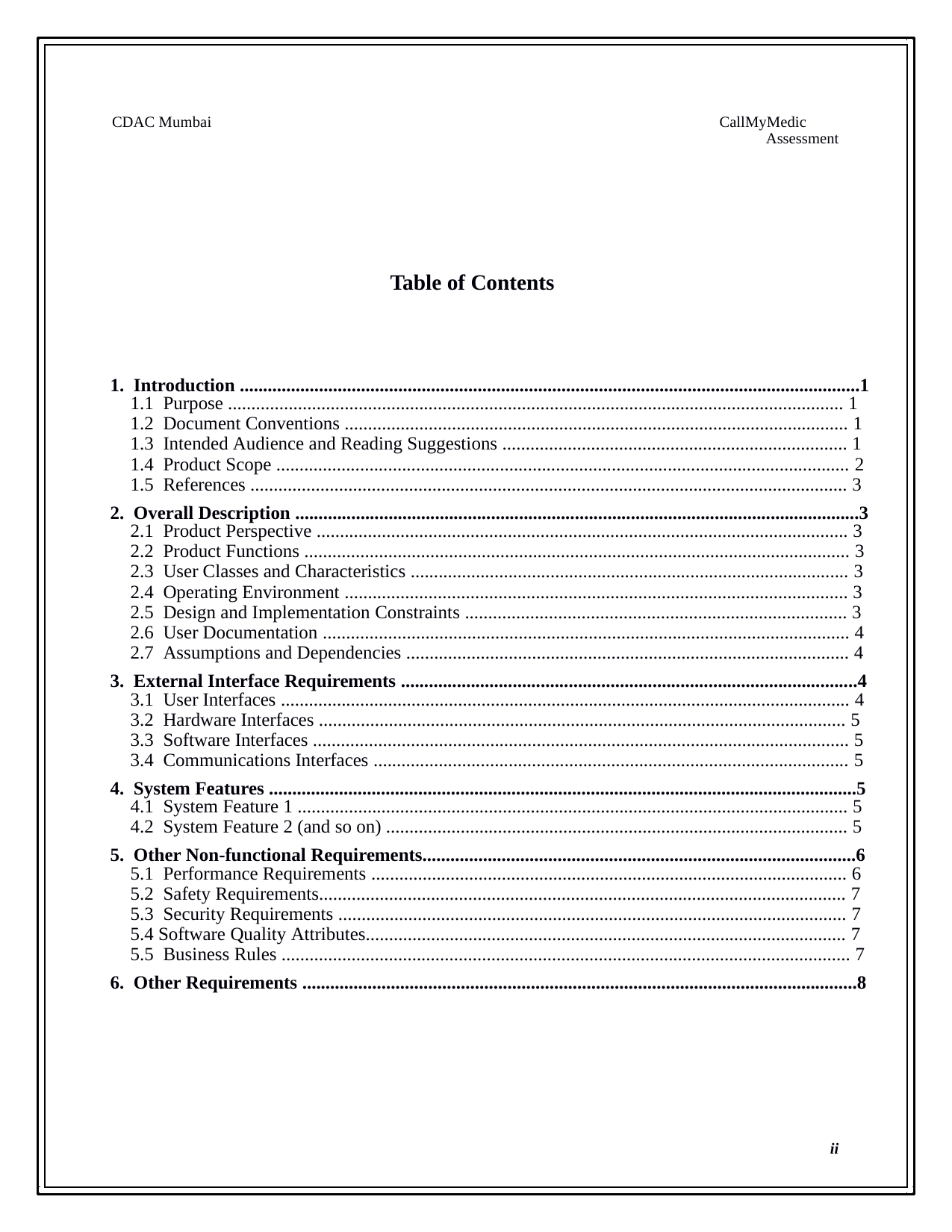

CDAC Mumbai
      CallMyMedic
	Assessment
		Table of Contents

1.  Introduction .....................................................................................................................................1
	1.1  Purpose .................................................................................................................................... 1
	1.2  Document Conventions ............................................................................................................ 1
	1.3  Intended Audience and Reading Suggestions .......................................................................... 1
	1.4  Product Scope ........................................................................................................................... 2
	1.5  References ................................................................................................................................ 3
2.  Overall Description .........................................................................................................................3
	2.1  Product Perspective .................................................................................................................. 3
	2.2  Product Functions ..................................................................................................................... 3
	2.3  User Classes and Characteristics .............................................................................................. 3
	2.4  Operating Environment ............................................................................................................ 3
	2.5  Design and Implementation Constraints .................................................................................. 3
	2.6  User Documentation ................................................................................................................. 4
	2.7  Assumptions and Dependencies ............................................................................................... 4
3.  External Interface Requirements ..................................................................................................4
	3.1  User Interfaces .......................................................................................................................... 4
	3.2  Hardware Interfaces ................................................................................................................. 5
	3.3  Software Interfaces ................................................................................................................... 5
	3.4  Communications Interfaces ...................................................................................................... 5
4.  System Features ..............................................................................................................................5
	4.1  System Feature 1 ...................................................................................................................... 5
	4.2  System Feature 2 (and so on) ................................................................................................... 5
5.  Other Non-functional Requirements.............................................................................................6
	5.1  Performance Requirements ...................................................................................................... 6
	5.2  Safety Requirements................................................................................................................. 7
	5.3  Security Requirements ............................................................................................................. 7
	5.4 Software Quality Attributes....................................................................................................... 7
	5.5  Business Rules .......................................................................................................................... 7
6.  Other Requirements .......................................................................................................................8
ii